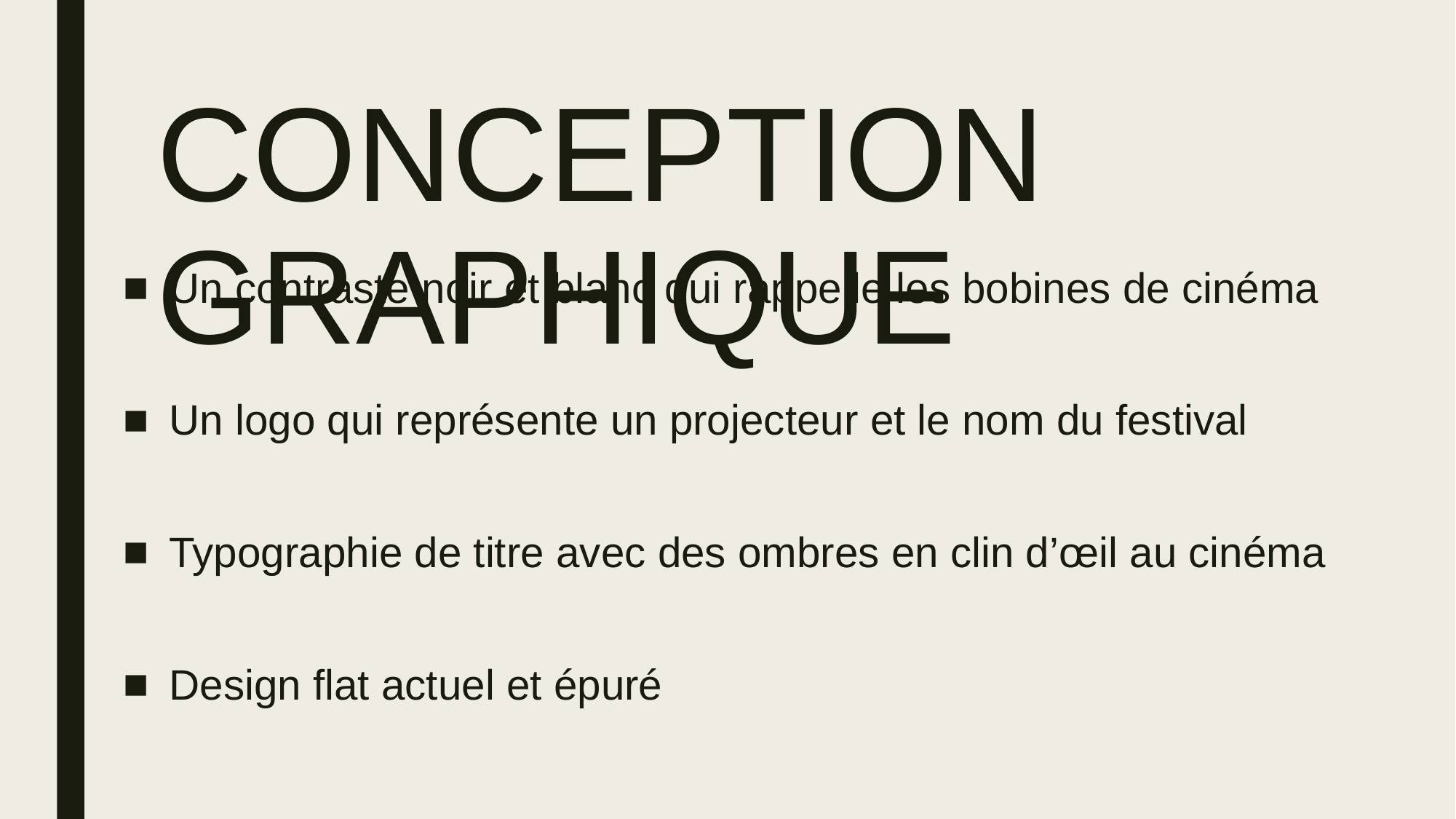

# CONCEPTION GRAPHIQUE
Un contraste noir et blanc qui rappelle les bobines de cinéma

Un logo qui représente un projecteur et le nom du festival

Typographie de titre avec des ombres en clin d’œil au cinéma

Design flat actuel et épuré